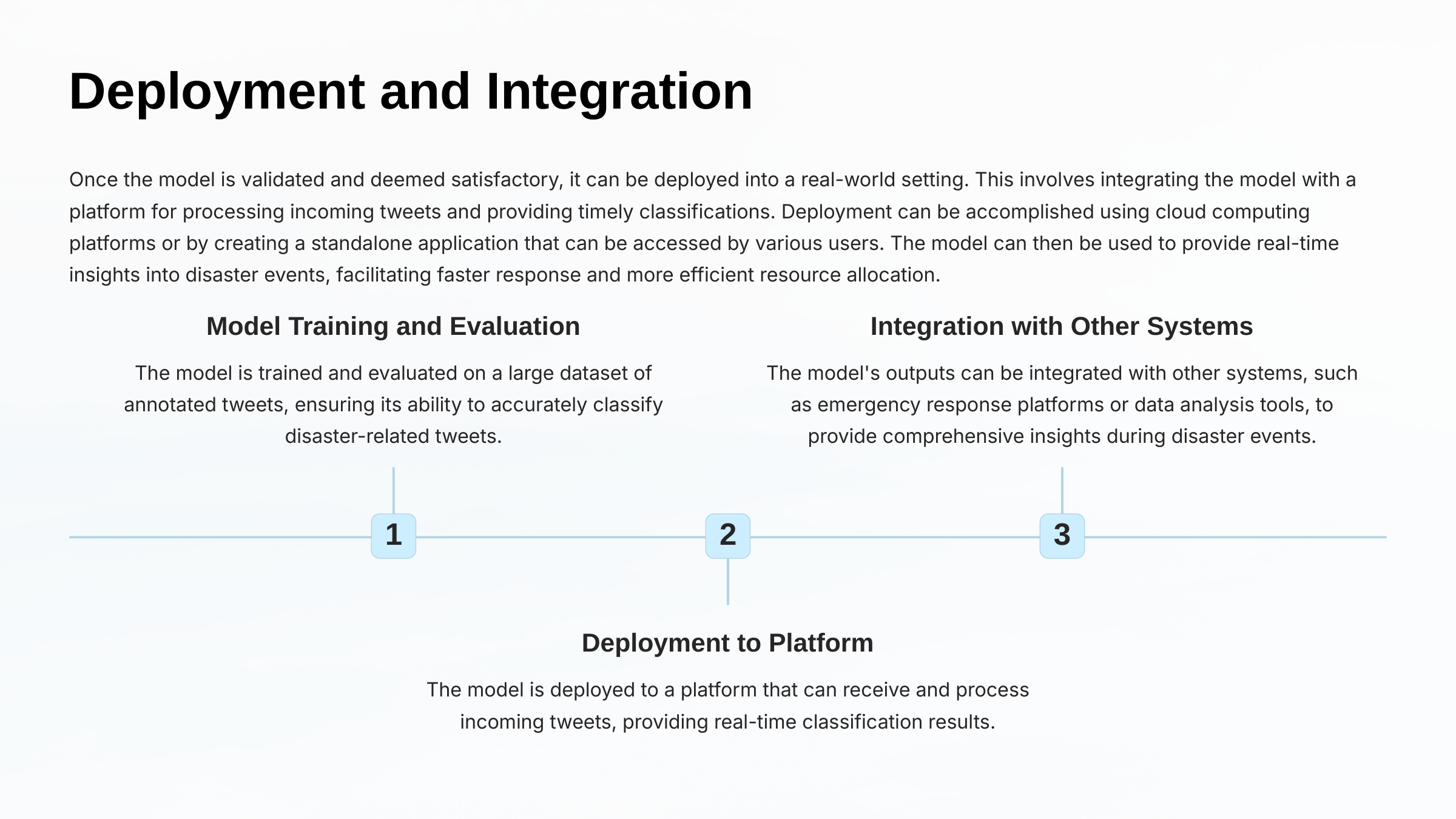

Deployment and Integration
Once the model is validated and deemed satisfactory, it can be deployed into a real-world setting. This involves integrating the model with a platform for processing incoming tweets and providing timely classifications. Deployment can be accomplished using cloud computing platforms or by creating a standalone application that can be accessed by various users. The model can then be used to provide real-time insights into disaster events, facilitating faster response and more efficient resource allocation.
Model Training and Evaluation
Integration with Other Systems
The model is trained and evaluated on a large dataset of annotated tweets, ensuring its ability to accurately classify disaster-related tweets.
The model's outputs can be integrated with other systems, such as emergency response platforms or data analysis tools, to provide comprehensive insights during disaster events.

1
2
3

Deployment to Platform
The model is deployed to a platform that can receive and process incoming tweets, providing real-time classification results.